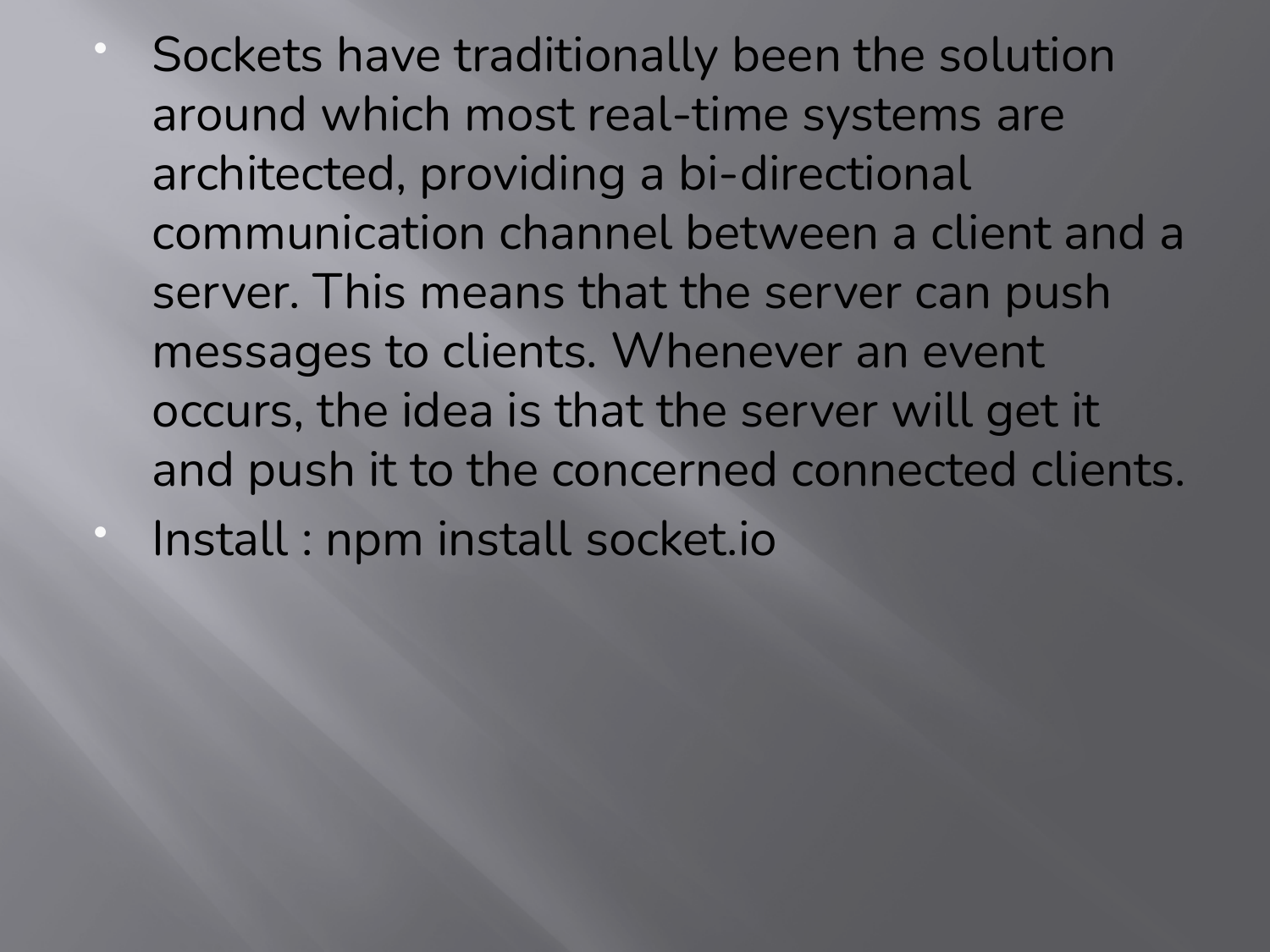

Sockets have traditionally been the solution around which most real-time systems are architected, providing a bi-directional communication channel between a client and a server. This means that the server can push messages to clients. Whenever an event occurs, the idea is that the server will get it and push it to the concerned connected clients.
Install : npm install socket.io